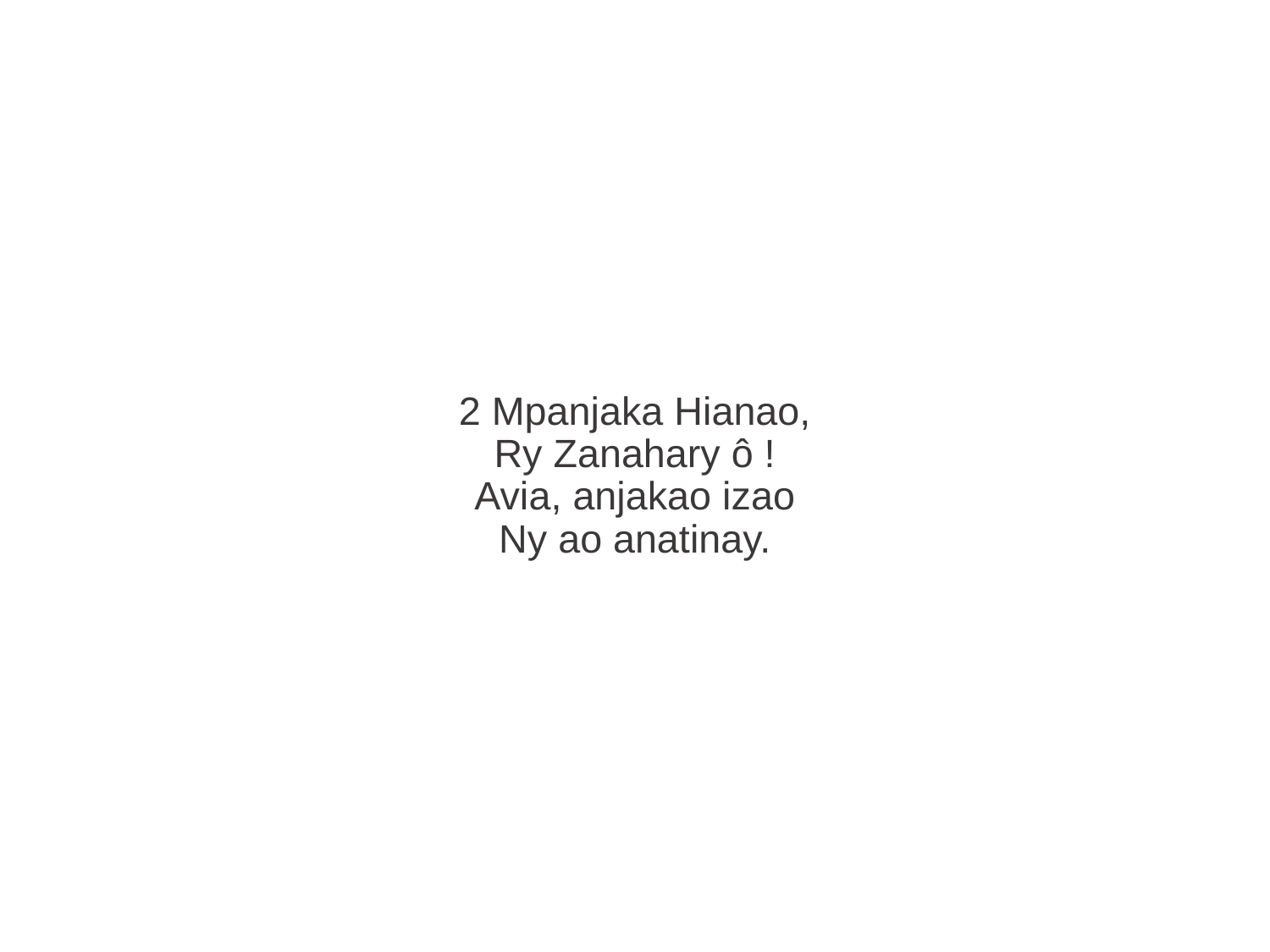

2 Mpanjaka Hianao,
Ry Zanahary ô !
Avia, anjakao izao
Ny ao anatinay.